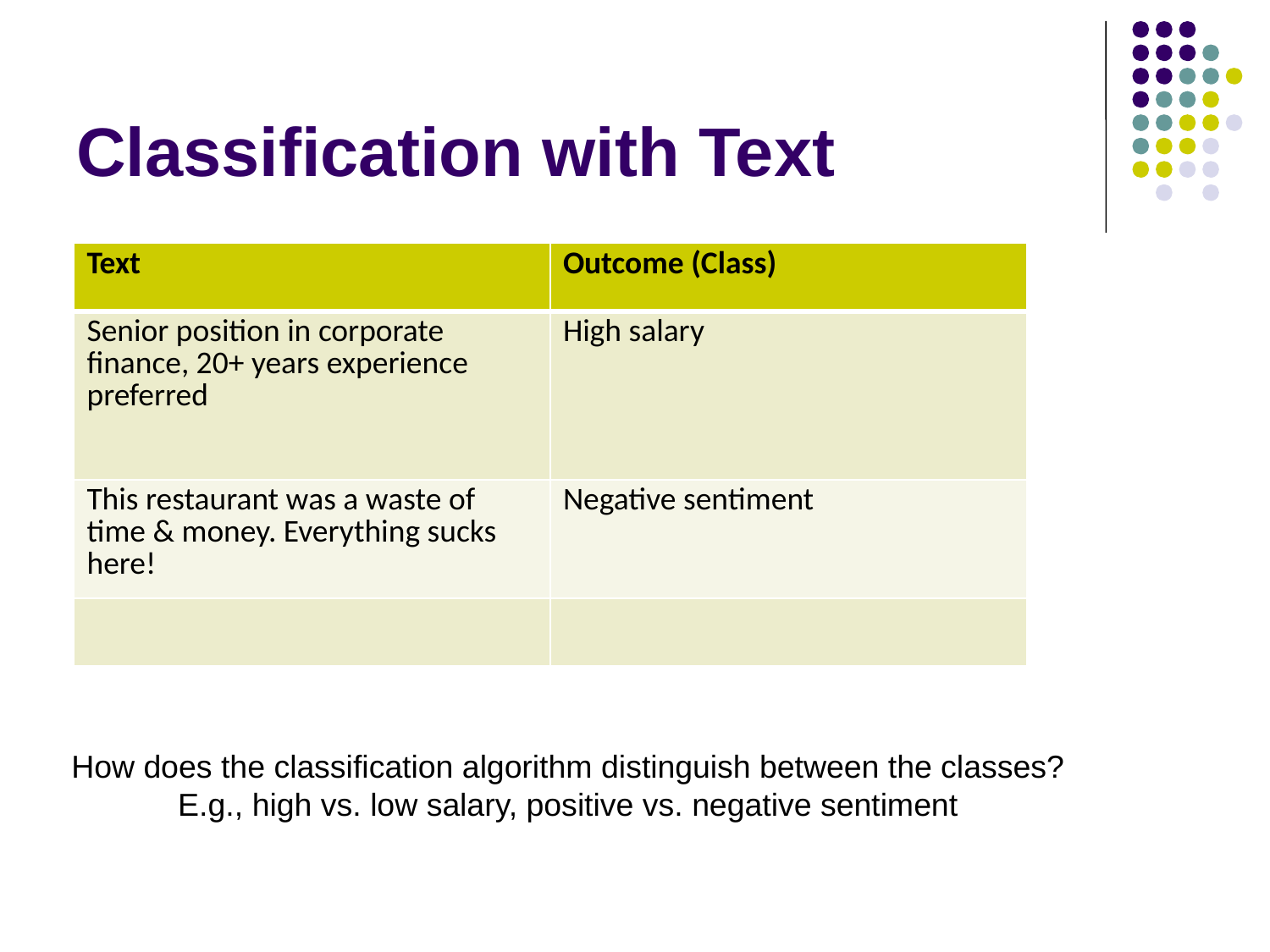

# Classification with Text
| Text | Outcome (Class) |
| --- | --- |
| Senior position in corporate finance, 20+ years experience preferred | High salary |
| This restaurant was a waste of time & money. Everything sucks here! | Negative sentiment |
|  |  |
How does the classification algorithm distinguish between the classes?
E.g., high vs. low salary, positive vs. negative sentiment